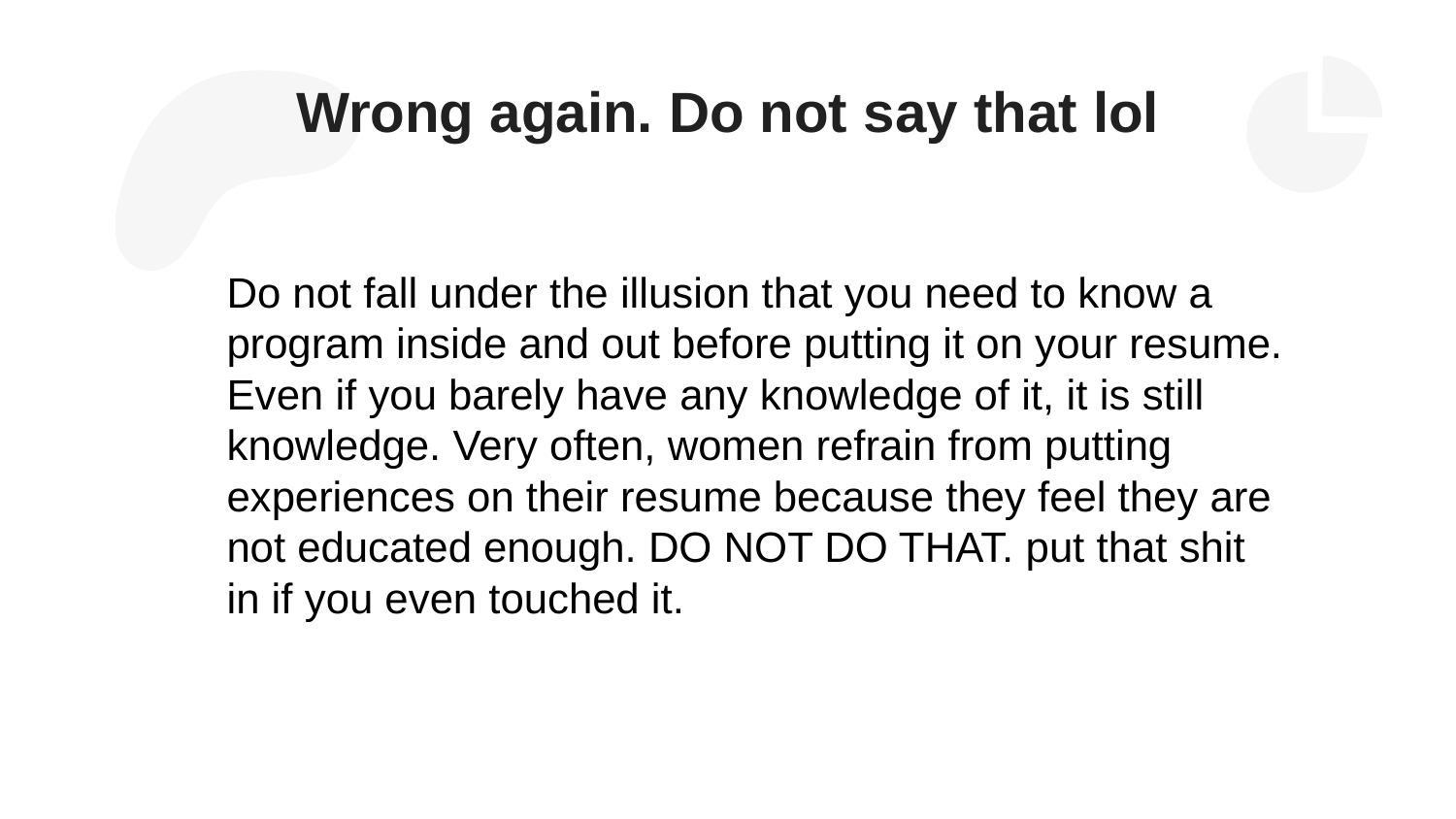

# Wrong again. Do not say that lol
Do not fall under the illusion that you need to know a program inside and out before putting it on your resume. Even if you barely have any knowledge of it, it is still knowledge. Very often, women refrain from putting experiences on their resume because they feel they are not educated enough. DO NOT DO THAT. put that shit in if you even touched it.